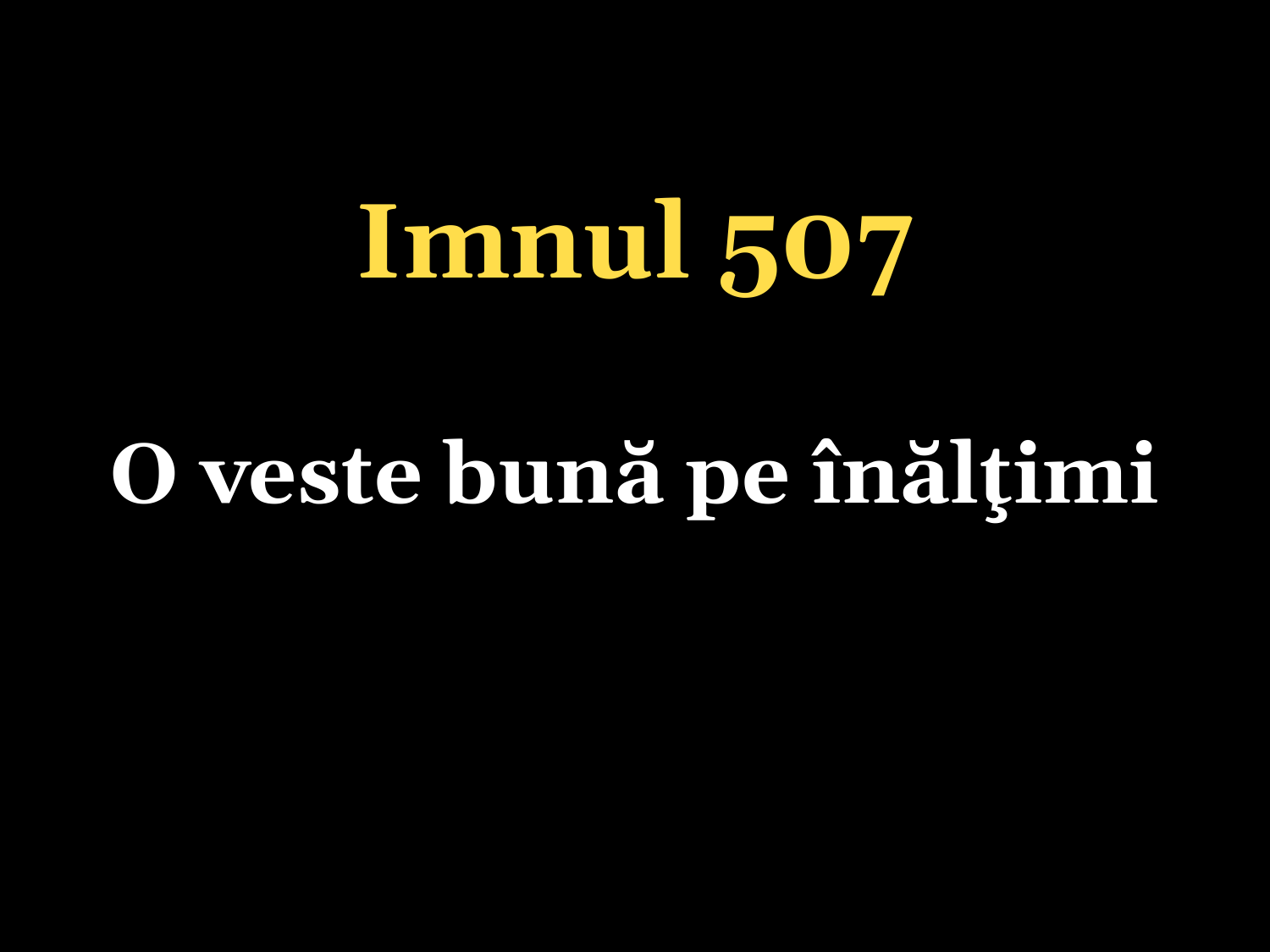

Imnul 507
O veste bună pe înălţimi